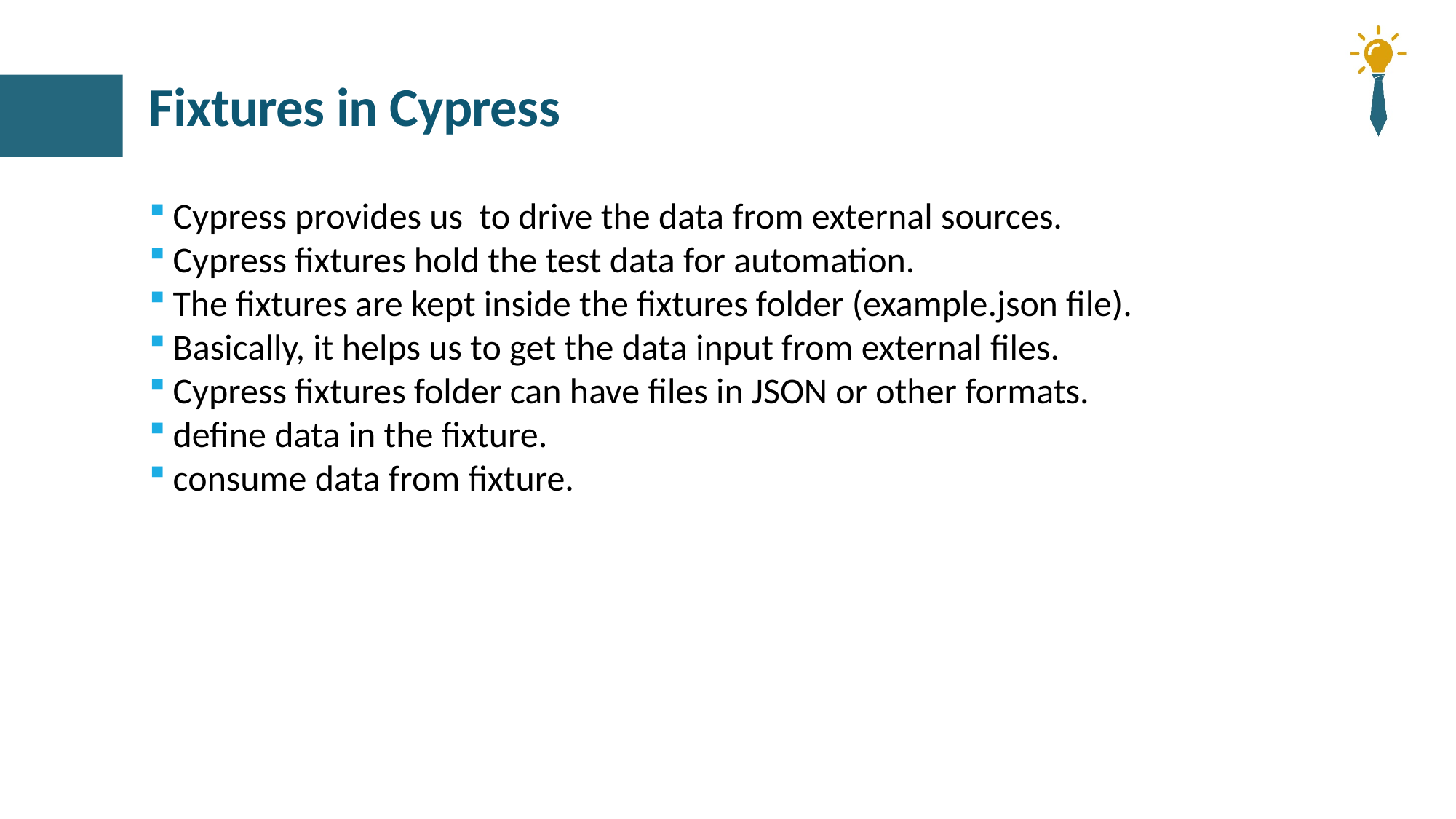

# Fixtures in Cypress
Cypress provides us  to drive the data from external sources.
Cypress fixtures hold the test data for automation.
The fixtures are kept inside the fixtures folder (example.json file).
Basically, it helps us to get the data input from external files.
Cypress fixtures folder can have files in JSON or other formats.
define data in the fixture.
consume data from fixture.